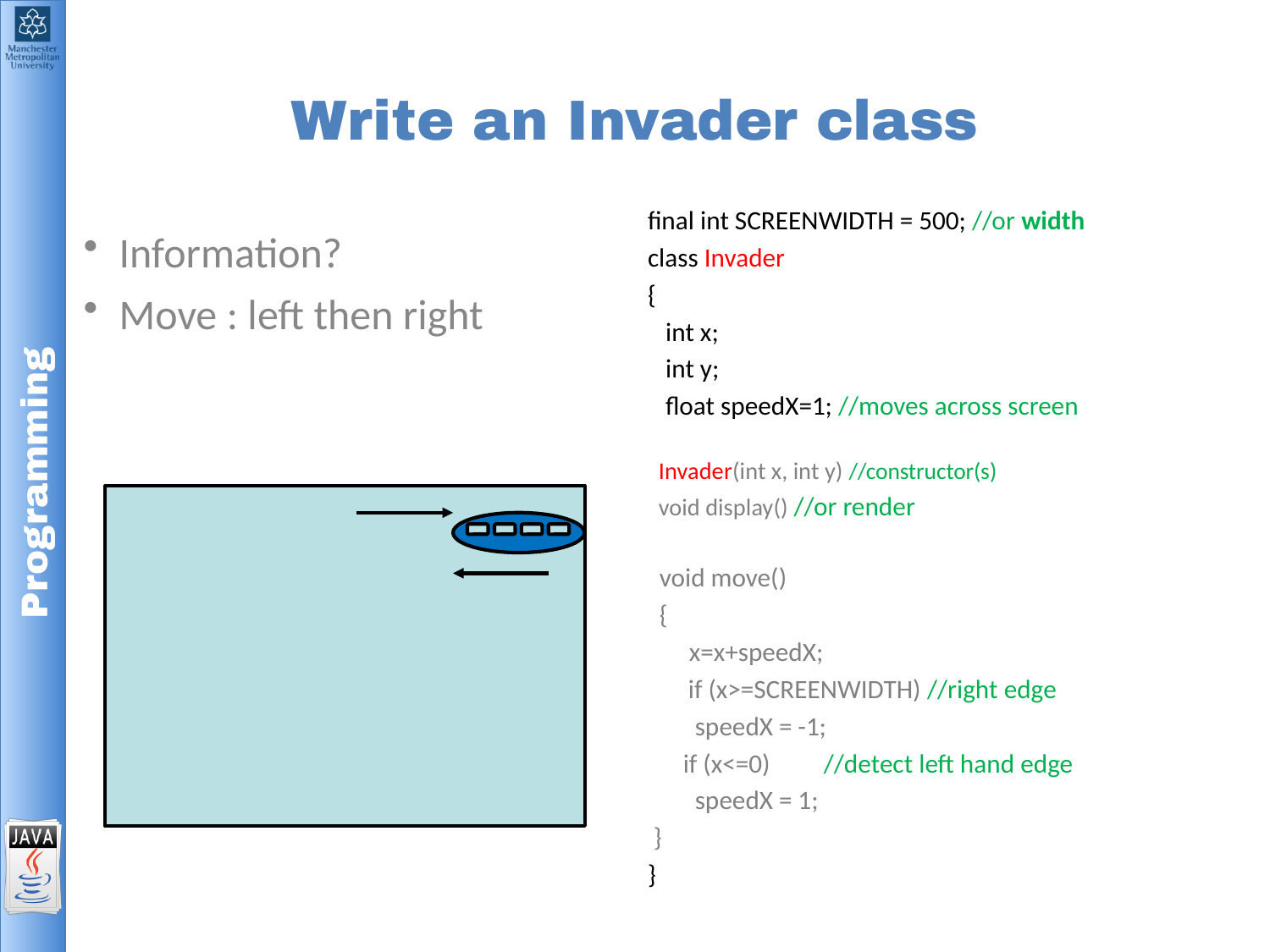

# Write an Invader class
final int SCREENWIDTH = 500; //or width
class Invader
{
   int x;
   int y;
   float speedX=1; //moves across screen

  Invader(int x, int y) //constructor(s)
  void display() //or render

  void move()
  {
       x=x+speedX;
	if (x>=SCREENWIDTH) //right edge
        speedX = -1;
      if (x<=0)         //detect left hand edge
        speedX = 1;
 }
}

Information?
Move : left then right